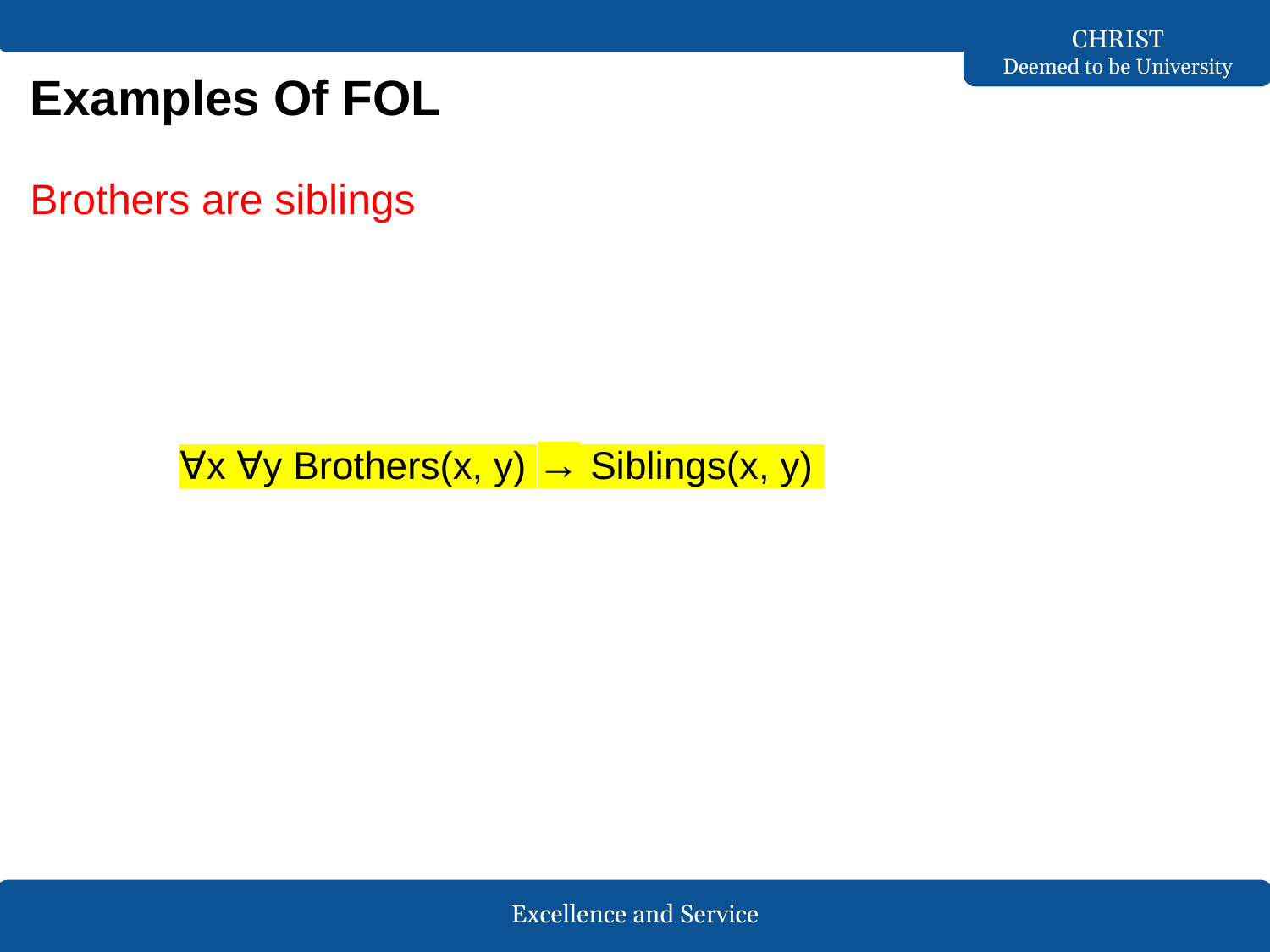

# Examples Of FOL
Brothers are siblings

∀x ∀y Brothers(x, y) → Siblings(x, y)